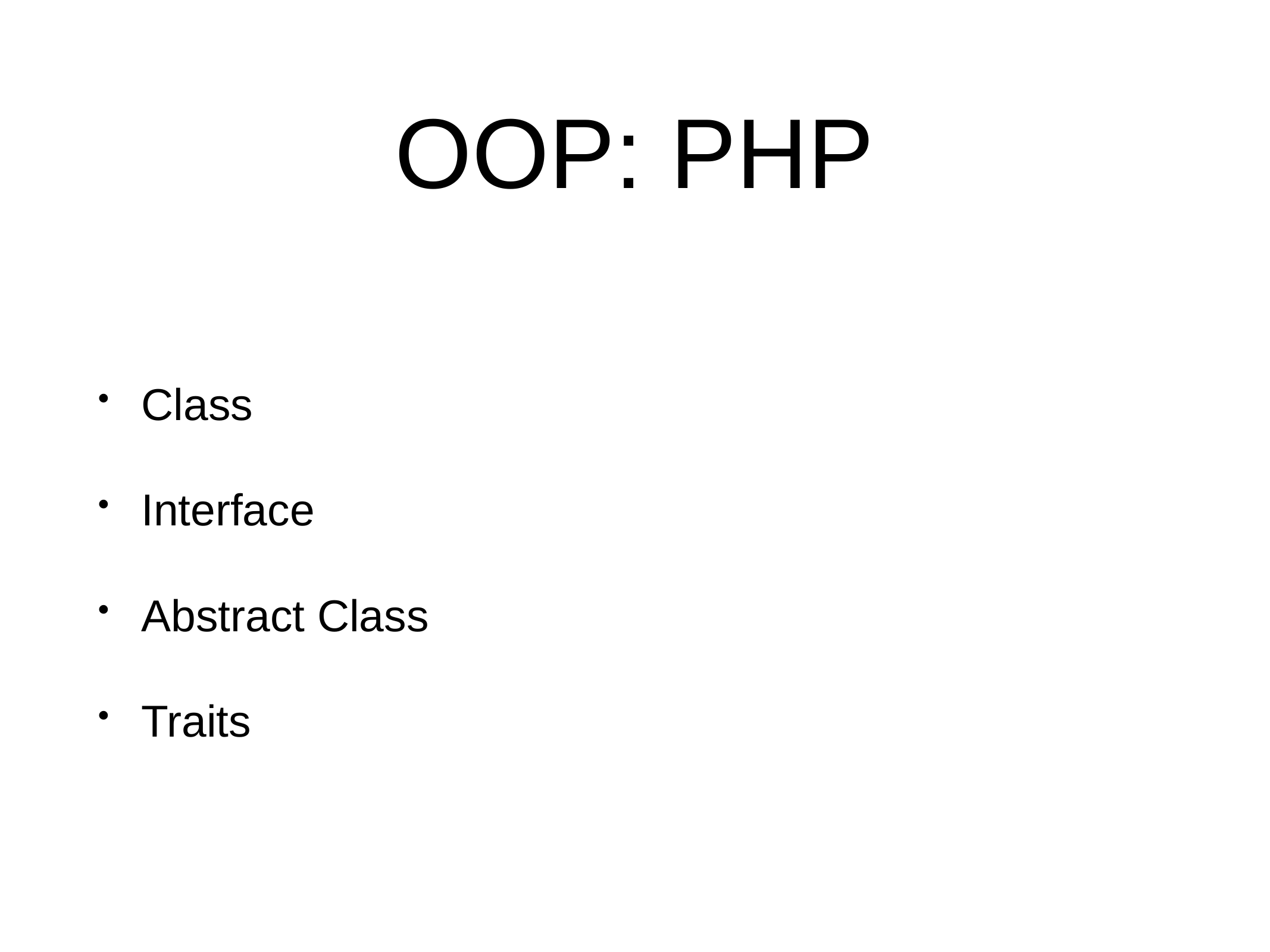

# OOP: PHP
Class
Interface
Abstract Class
Traits